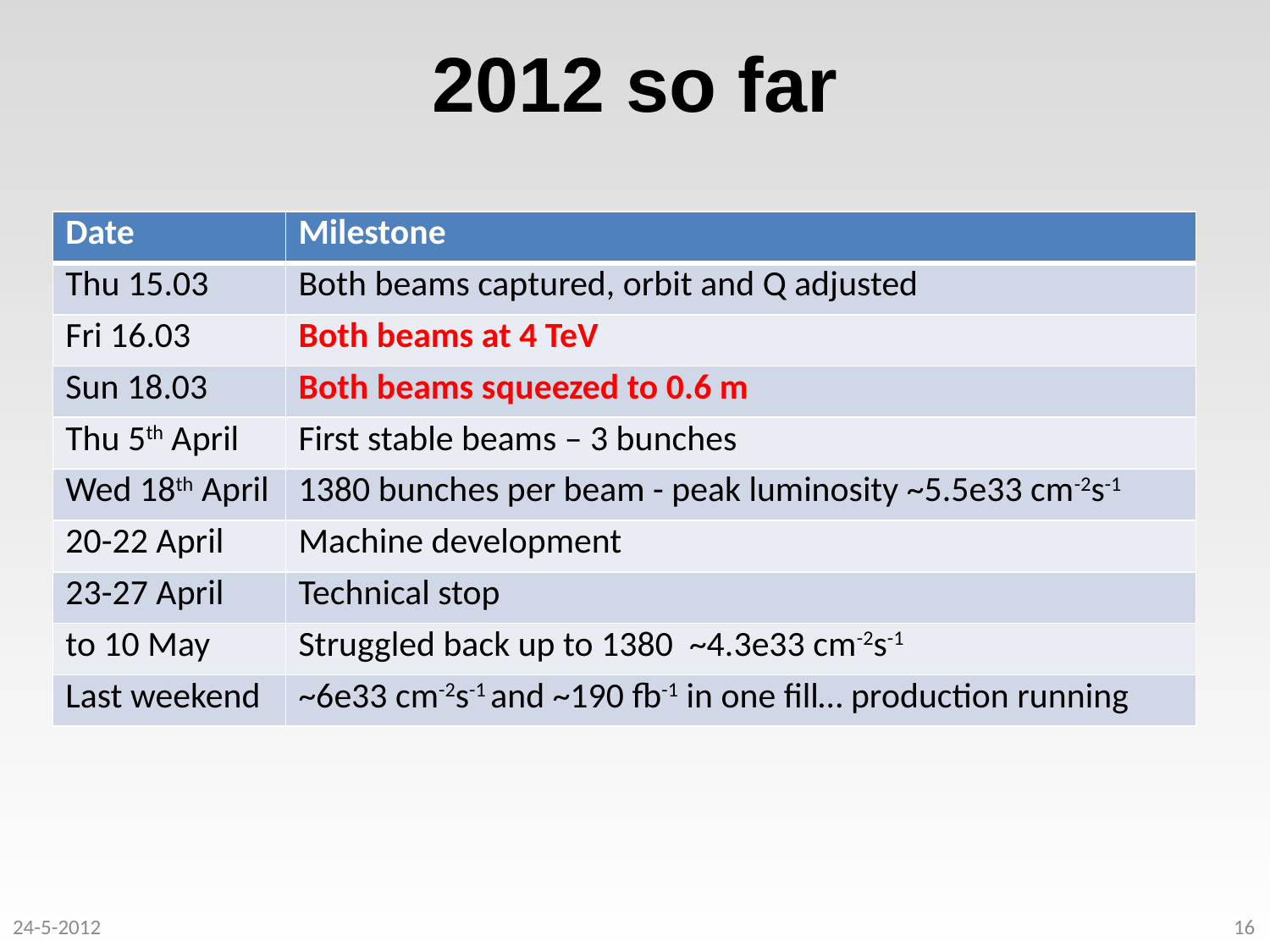

# 2012 so far
| Date | Milestone |
| --- | --- |
| Thu 15.03 | Both beams captured, orbit and Q adjusted |
| Fri 16.03 | Both beams at 4 TeV |
| Sun 18.03 | Both beams squeezed to 0.6 m |
| Thu 5th April | First stable beams – 3 bunches |
| Wed 18th April | 1380 bunches per beam - peak luminosity ~5.5e33 cm-2s-1 |
| 20-22 April | Machine development |
| 23-27 April | Technical stop |
| to 10 May | Struggled back up to 1380 ~4.3e33 cm-2s-1 |
| Last weekend | ~6e33 cm-2s-1 and ~190 fb-1 in one fill… production running |
24-5-2012
16